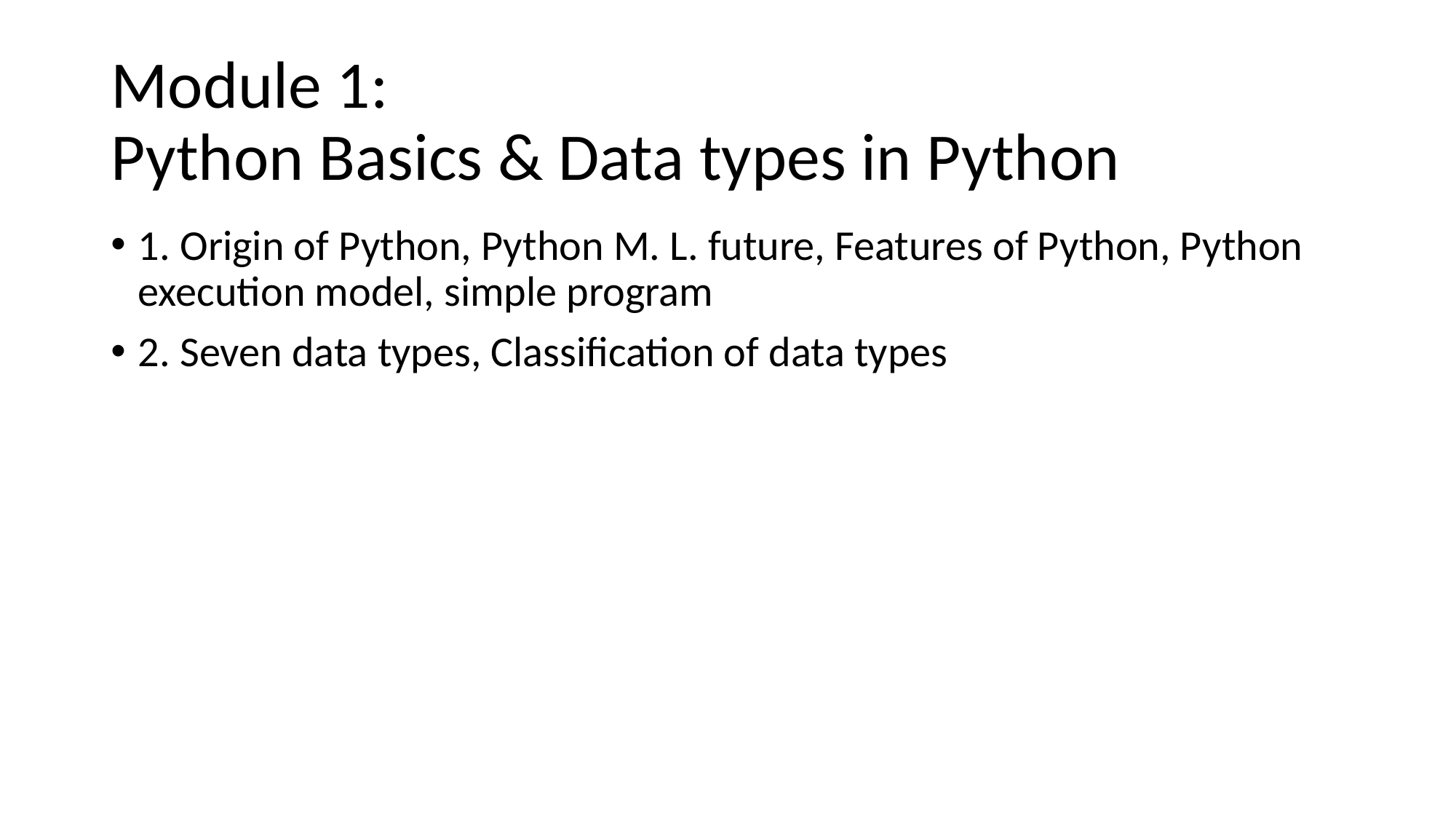

# Module 1: Python Basics & Data types in Python
1. Origin of Python, Python M. L. future, Features of Python, Python execution model, simple program
2. Seven data types, Classification of data types